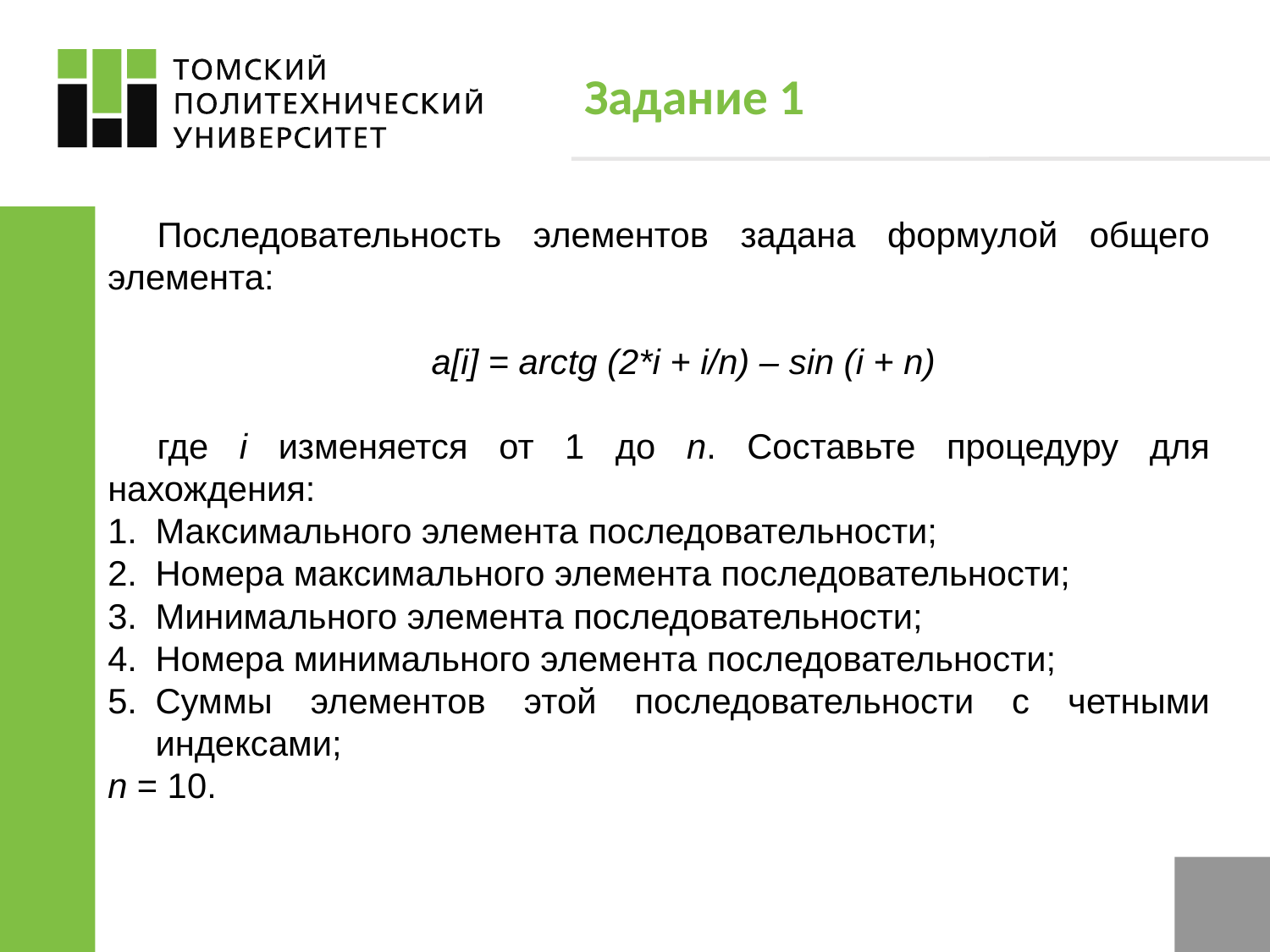

Задание 1

Последовательность элементов задана формулой общего элемента:

a[i] = arctg (2*i + i/n) – sin (i + n)

где i изменяется от 1 до n. Составьте процедуру для нахождения:
Максимального элемента последовательности;
Номера максимального элемента последовательности;
Минимального элемента последовательности;
Номера минимального элемента последовательности;
Суммы элементов этой последовательности с четными индексами;
n = 10.

9